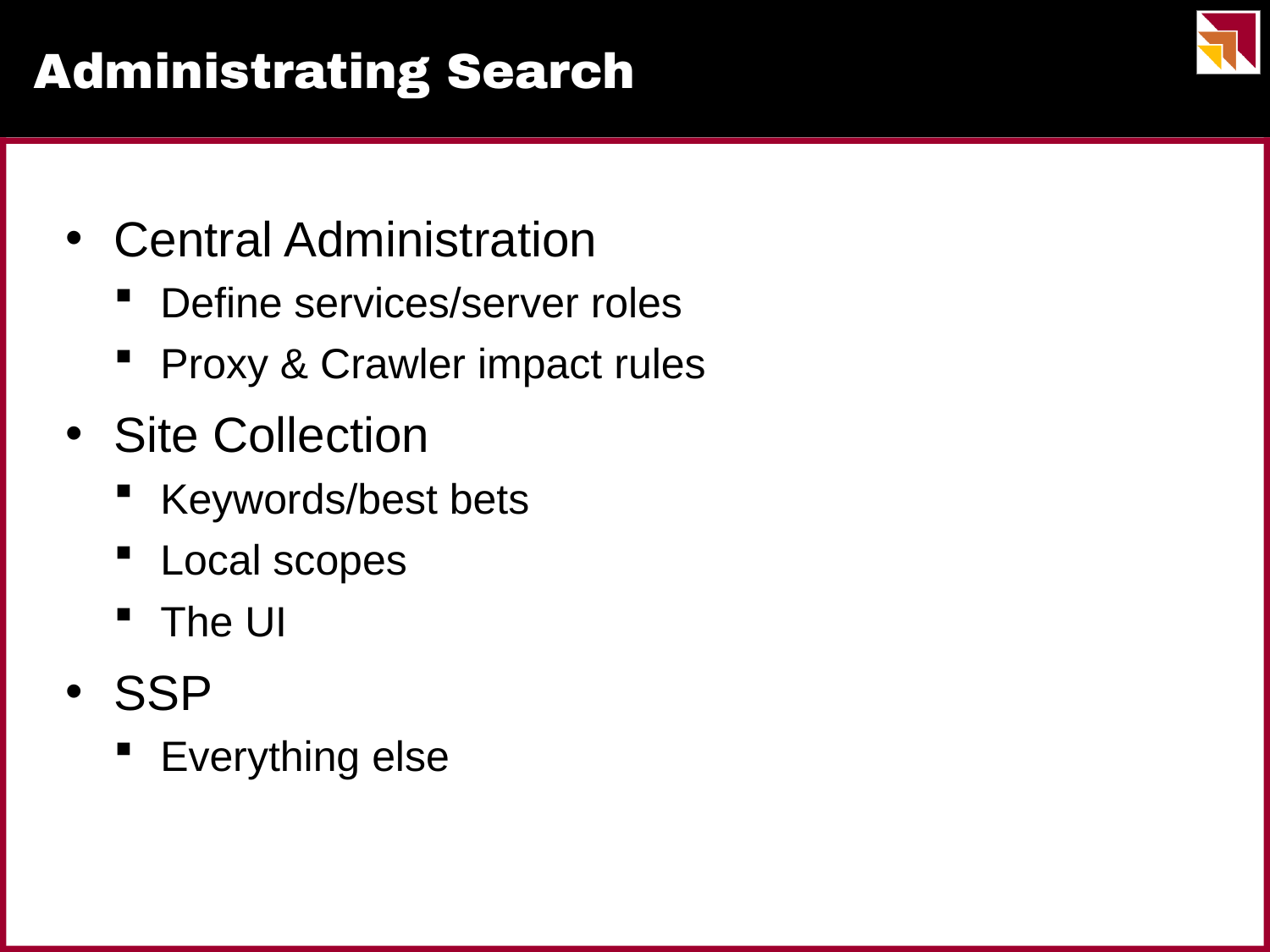

# Administrating Search
Central Administration
Define services/server roles
Proxy & Crawler impact rules
Site Collection
Keywords/best bets
Local scopes
The UI
SSP
Everything else